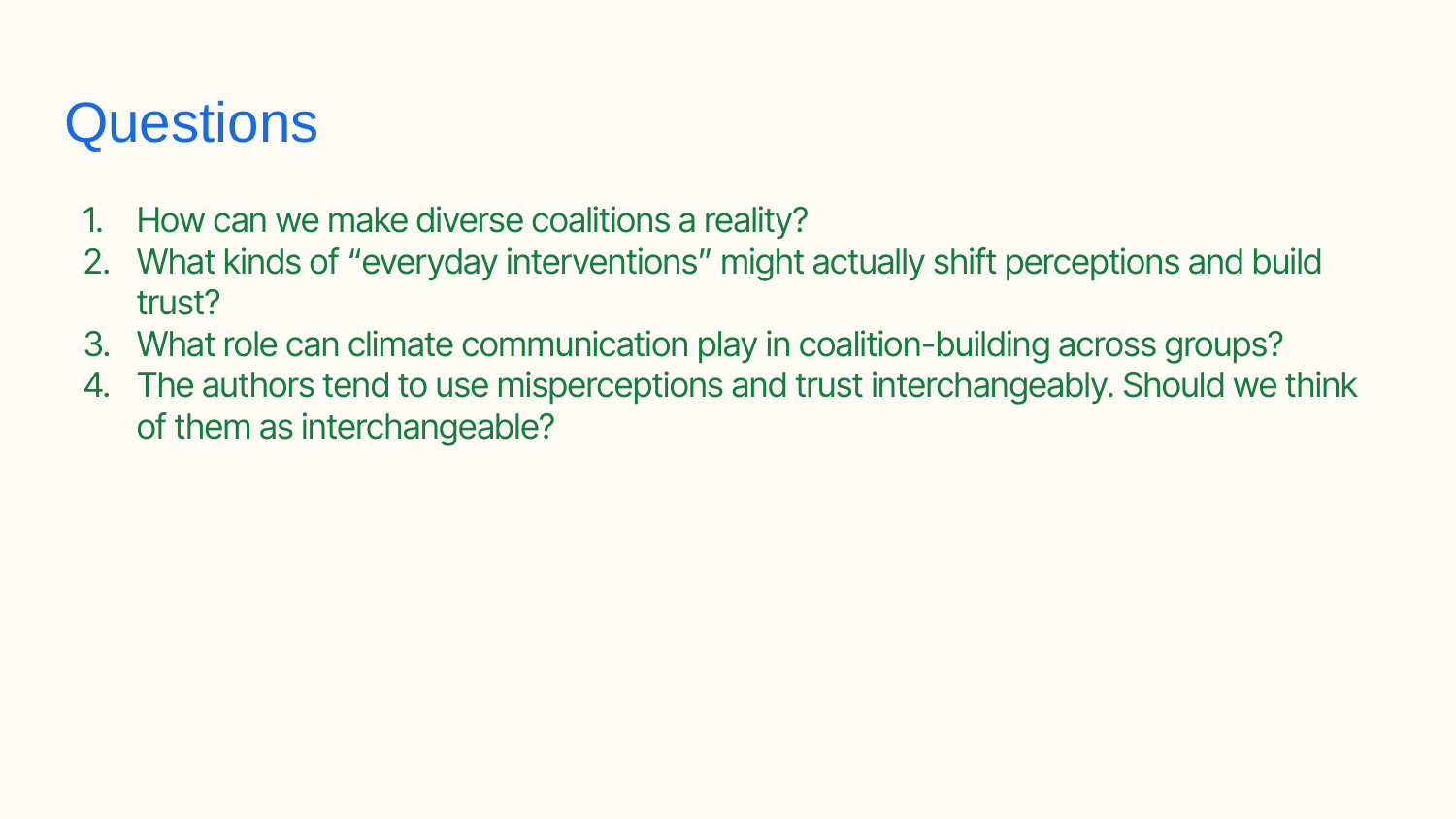

# Questions
How can we make diverse coalitions a reality?
What kinds of “everyday interventions” might actually shift perceptions and build trust?
What role can climate communication play in coalition-building across groups?
The authors tend to use misperceptions and trust interchangeably. Should we think of them as interchangeable?